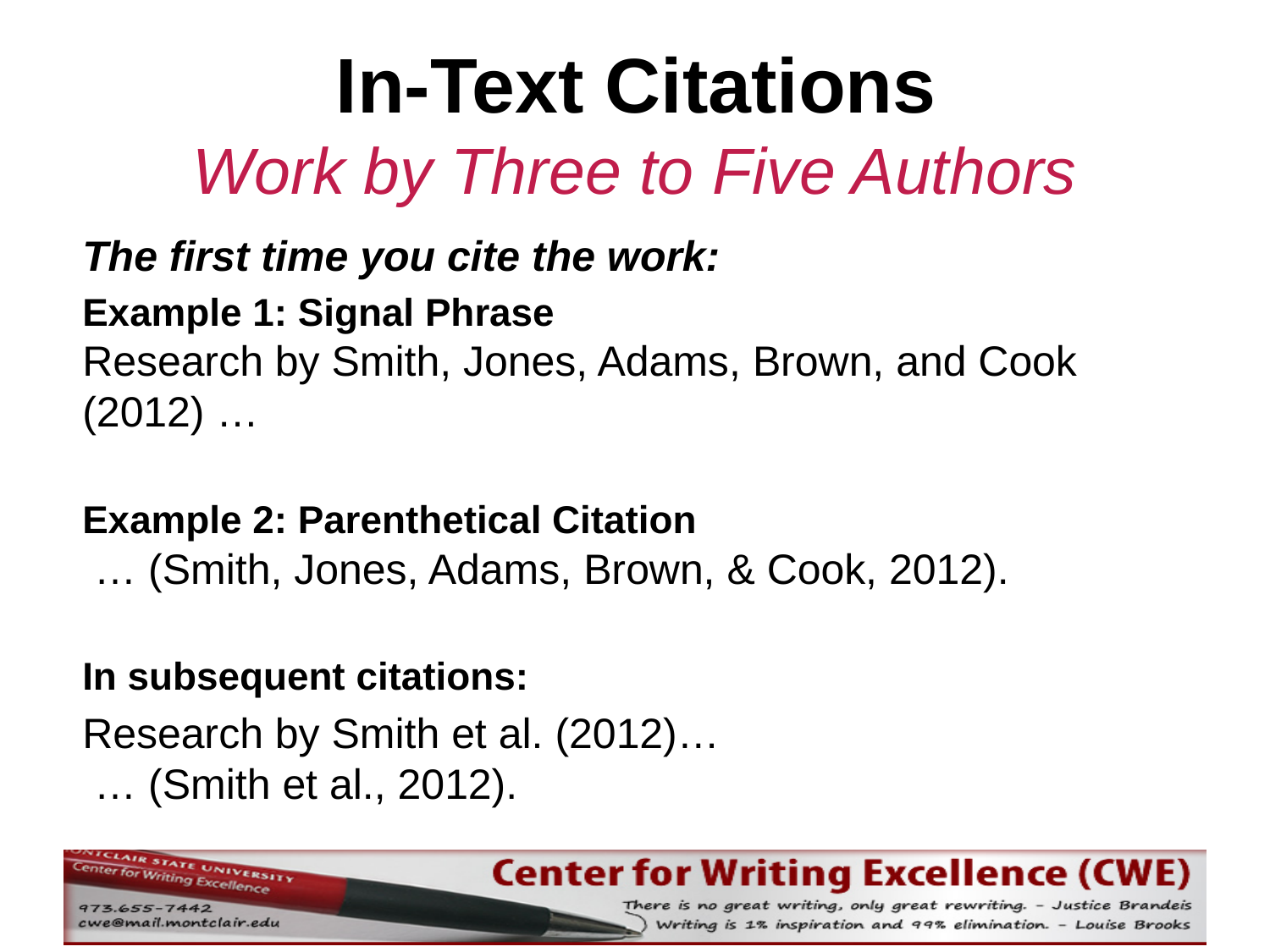

In-Text Citations
Work by Three to Five Authors
The first time you cite the work:
Example 1: Signal Phrase
Research by Smith, Jones, Adams, Brown, and Cook (2012) …
Example 2: Parenthetical Citation
 … (Smith, Jones, Adams, Brown, & Cook, 2012).
In subsequent citations:
Research by Smith et al. (2012)…
 … (Smith et al., 2012).